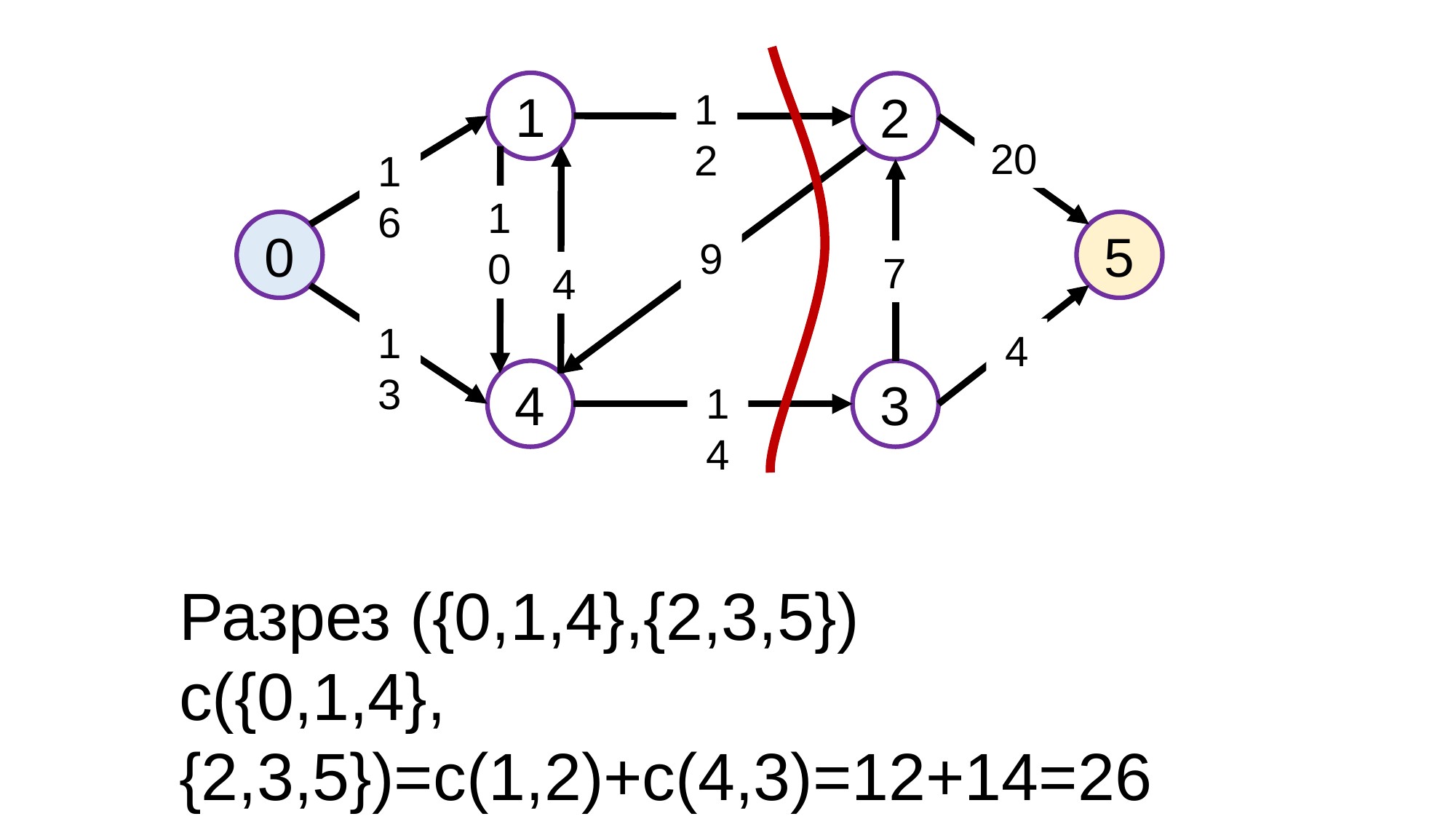

1
2
12
20
16
10
0
5
9
7
4
13
4
4
3
14
Разрез ({0,1,4},{2,3,5})
c({0,1,4},{2,3,5})=c(1,2)+c(4,3)=12+14=26